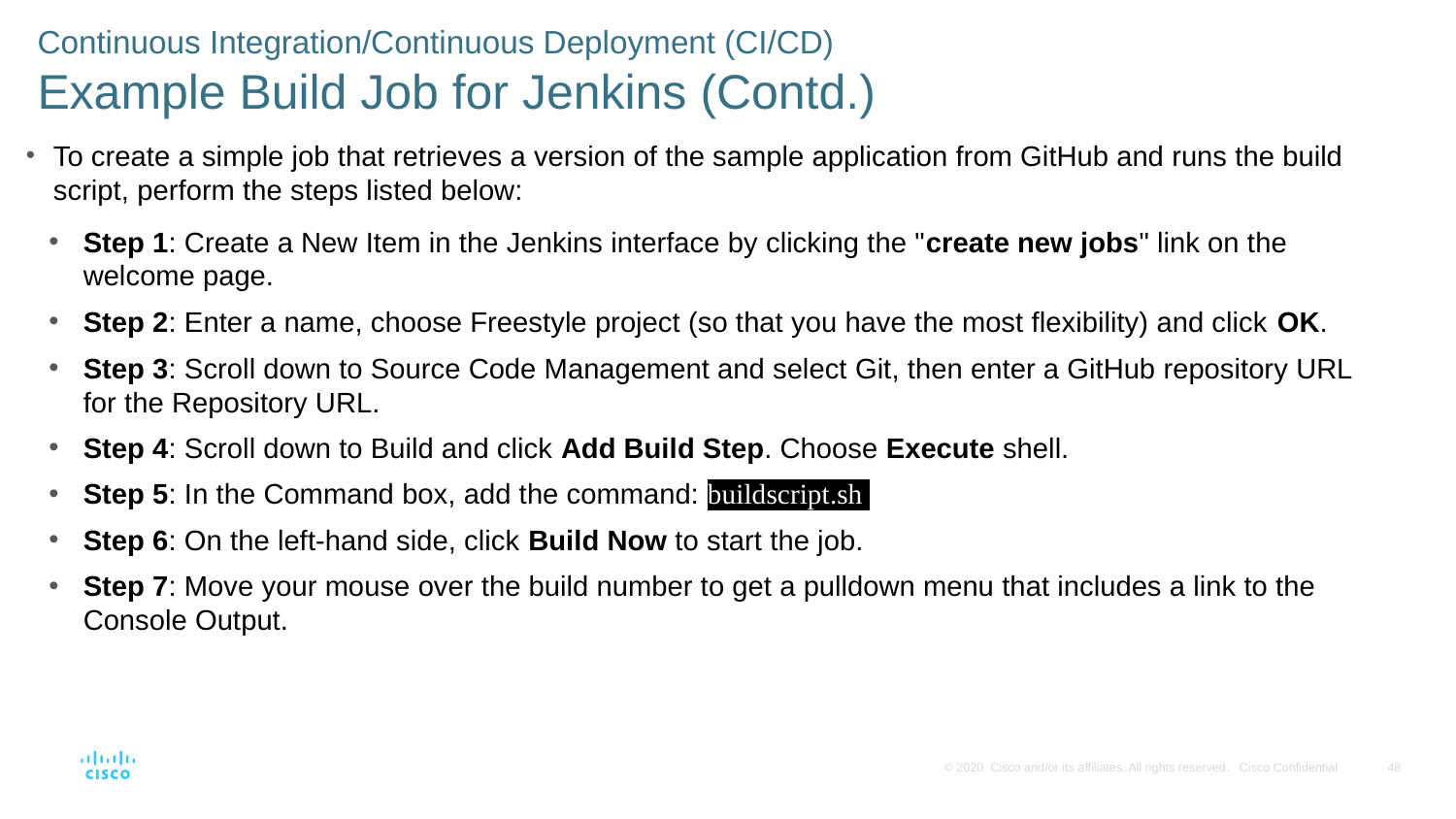

Continuous Integration/Continuous Deployment (CI/CD)
Example Build Job for Jenkins (Contd.)
To create a simple job that retrieves a version of the sample application from GitHub and runs the build script, perform the steps listed below:
Step 1: Create a New Item in the Jenkins interface by clicking the "create new jobs" link on the welcome page.
Step 2: Enter a name, choose Freestyle project (so that you have the most flexibility) and click OK.
Step 3: Scroll down to Source Code Management and select Git, then enter a GitHub repository URL for the Repository URL.
Step 4: Scroll down to Build and click Add Build Step. Choose Execute shell.
Step 5: In the Command box, add the command: buildscript.sh
Step 6: On the left-hand side, click Build Now to start the job.
Step 7: Move your mouse over the build number to get a pulldown menu that includes a link to the Console Output.